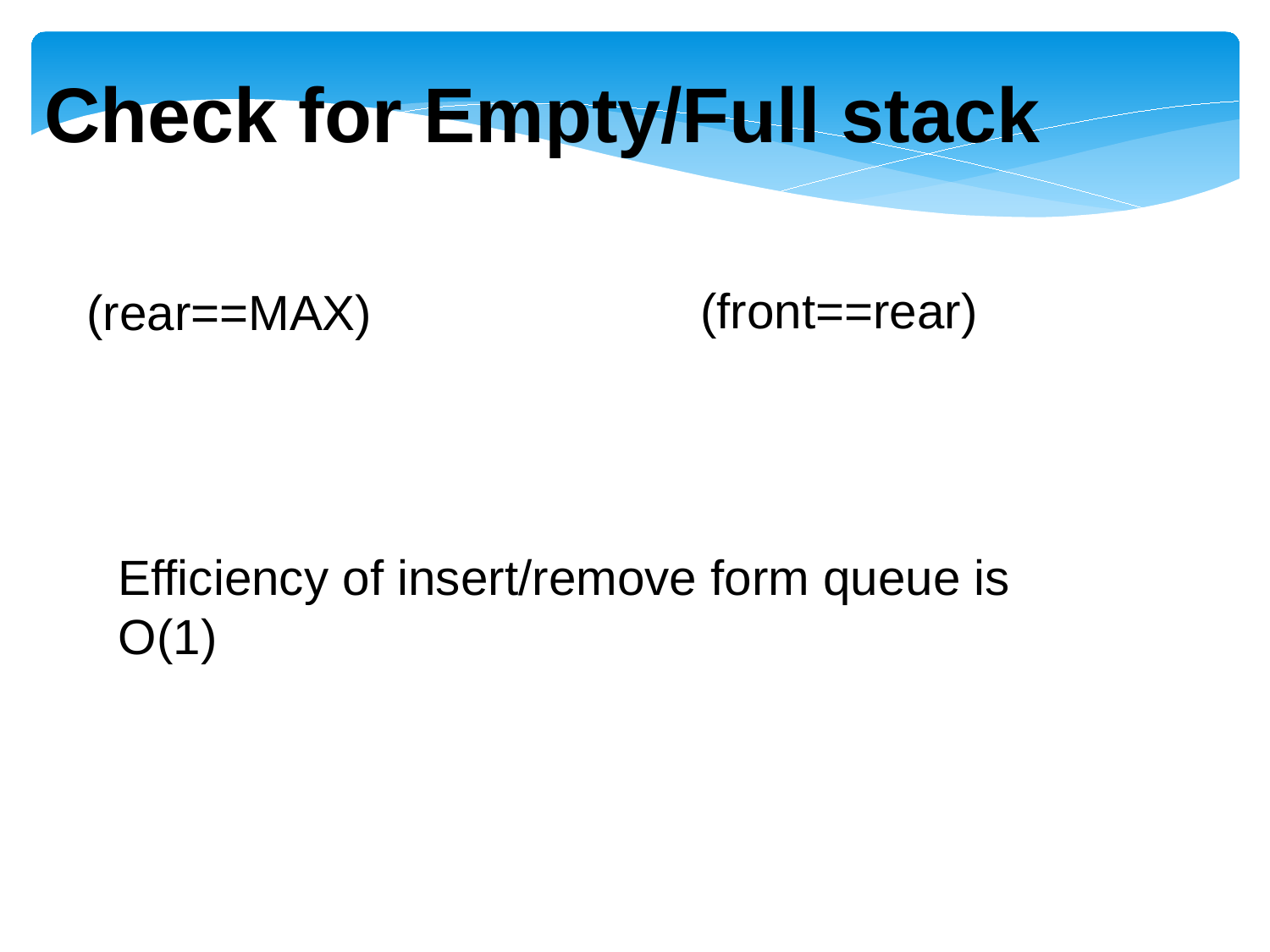

Check for Empty/Full stack
(front==rear)
(rear==MAX)

Efficiency of insert/remove form queue is O(1)